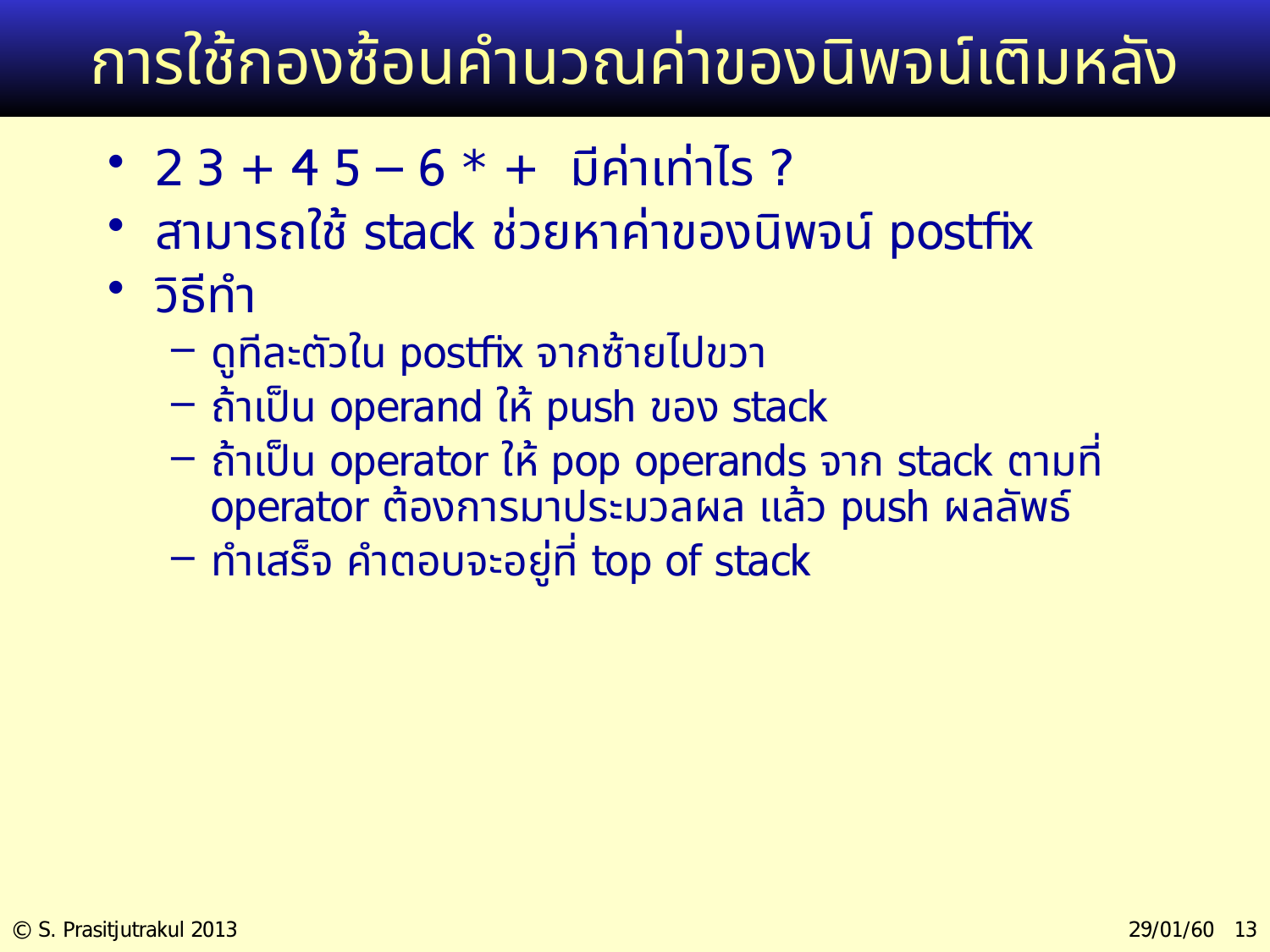

# การใช้กองซ้อนคำนวณค่าของนิพจน์เติมหลัง
2 3 + 4 5 – 6 * +  มีค่าเท่าไร ?
สามารถใช้ stack ช่วยหาค่าของนิพจน์ postfix
วิธีทำ
ดูทีละตัวใน postfix จากซ้ายไปขวา
ถ้าเป็น operand ให้ push ของ stack
ถ้าเป็น operator ให้ pop operands จาก stack ตามที่ operator ต้องการมาประมวลผล แล้ว push ผลลัพธ์
ทำเสร็จ คำตอบจะอยู่ที่ top of stack